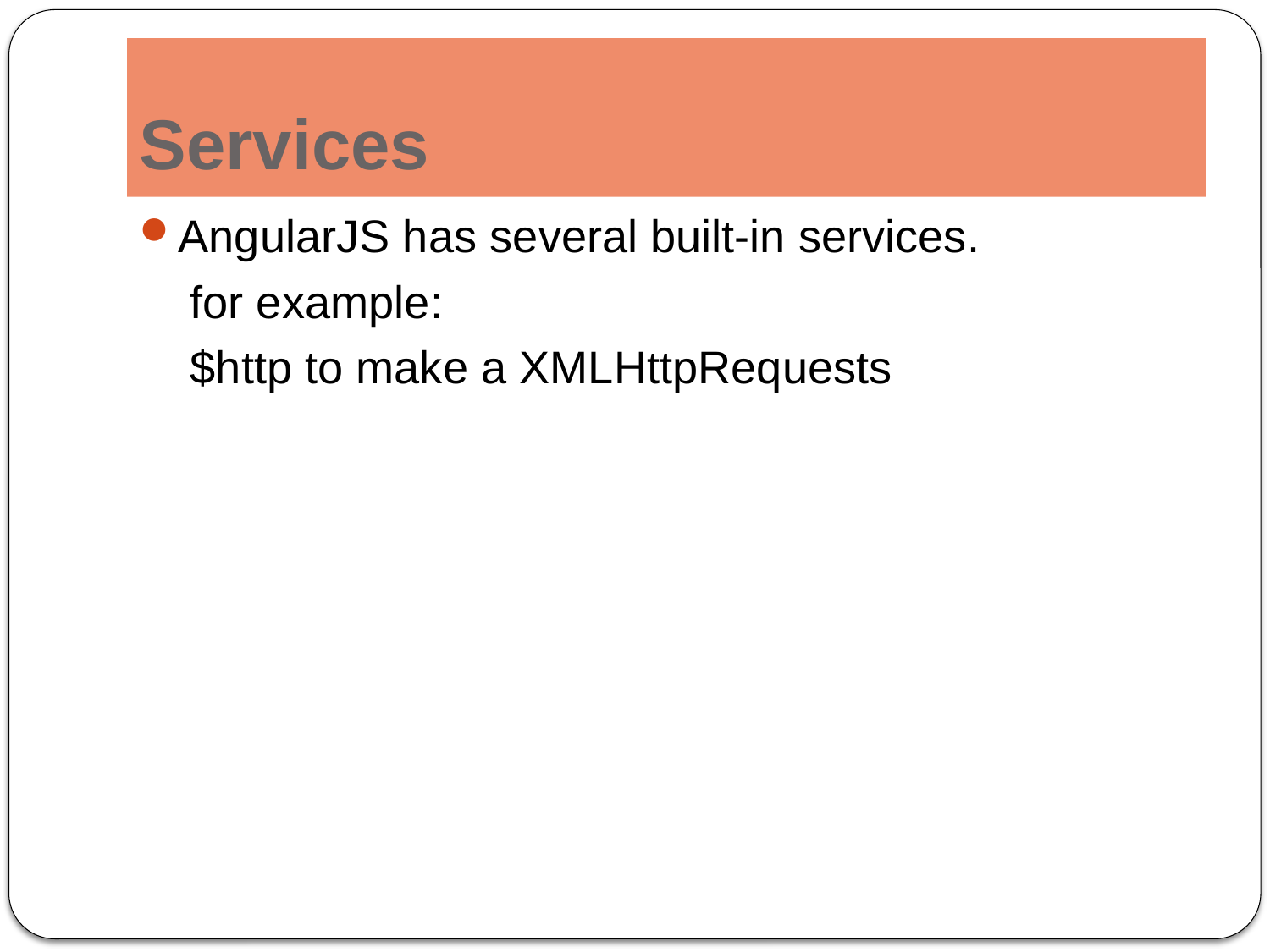

# Services
AngularJS has several built-in services.
	 for example:
	 $http to make a XMLHttpRequests